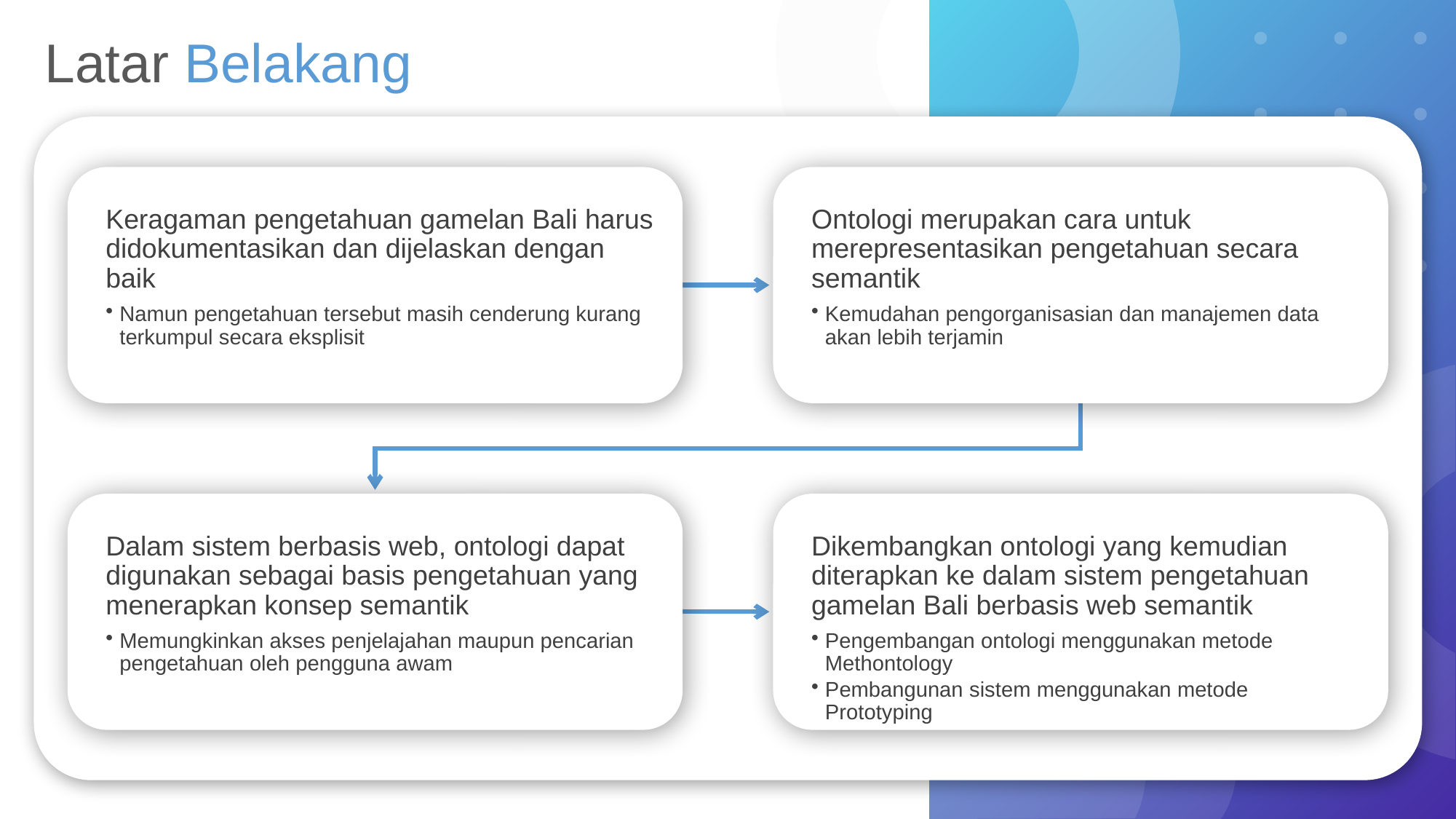

# Latar Belakang

Keragaman pengetahuan gamelan Bali harus didokumentasikan dan dijelaskan dengan baik
Namun pengetahuan tersebut masih cenderung kurang terkumpul secara eksplisit

Ontologi merupakan cara untuk merepresentasikan pengetahuan secara semantik
Kemudahan pengorganisasian dan manajemen data akan lebih terjamin

Dalam sistem berbasis web, ontologi dapat digunakan sebagai basis pengetahuan yang menerapkan konsep semantik
Memungkinkan akses penjelajahan maupun pencarian pengetahuan oleh pengguna awam
Dikembangkan ontologi yang kemudian diterapkan ke dalam sistem pengetahuan gamelan Bali berbasis web semantik
Pengembangan ontologi menggunakan metode Methontology
Pembangunan sistem menggunakan metode Prototyping